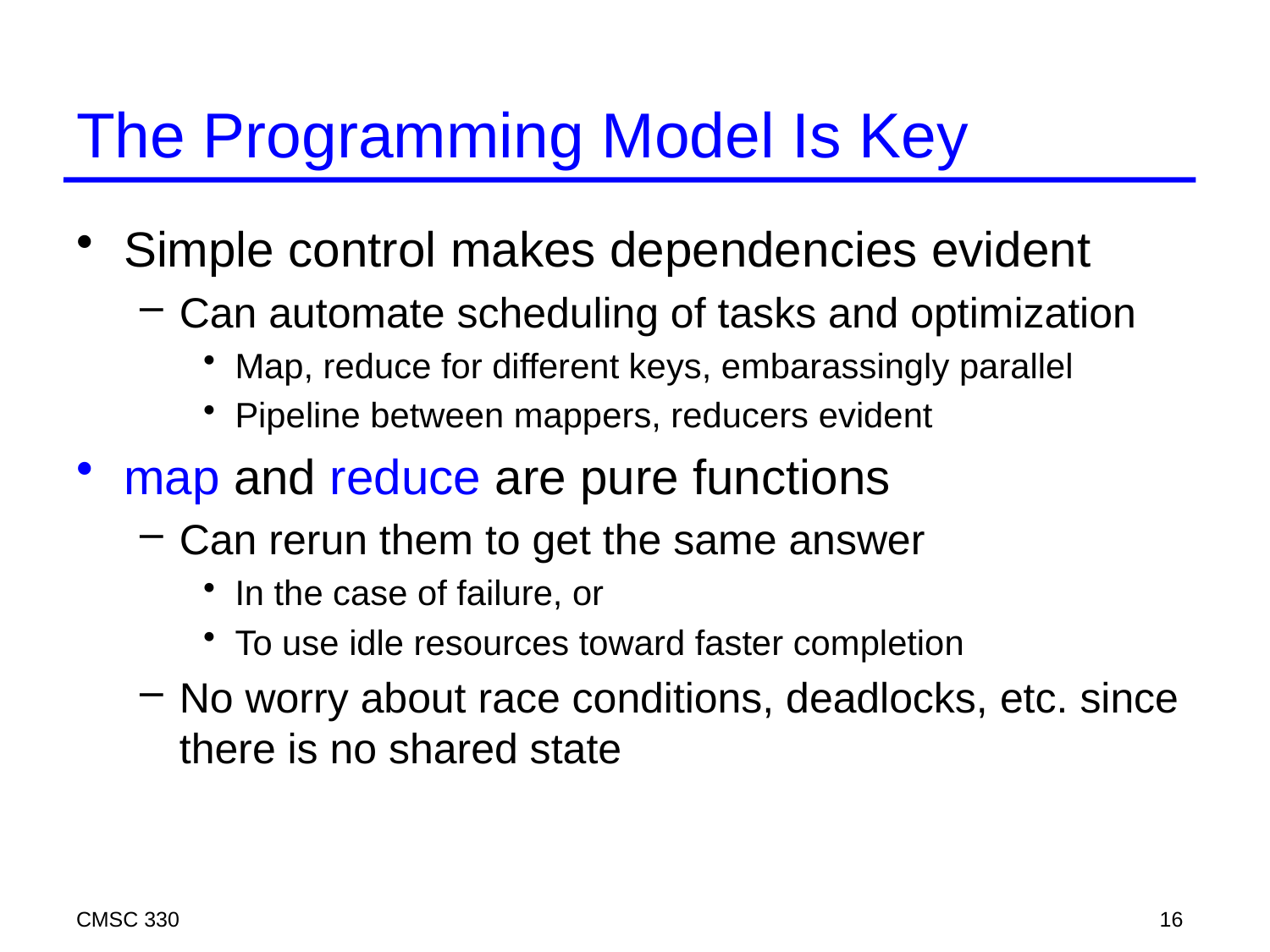

# The Programming Model Is Key
Simple control makes dependencies evident
Can automate scheduling of tasks and optimization
Map, reduce for different keys, embarassingly parallel
Pipeline between mappers, reducers evident
map and reduce are pure functions
Can rerun them to get the same answer
In the case of failure, or
To use idle resources toward faster completion
No worry about race conditions, deadlocks, etc. since there is no shared state
CMSC 330
16